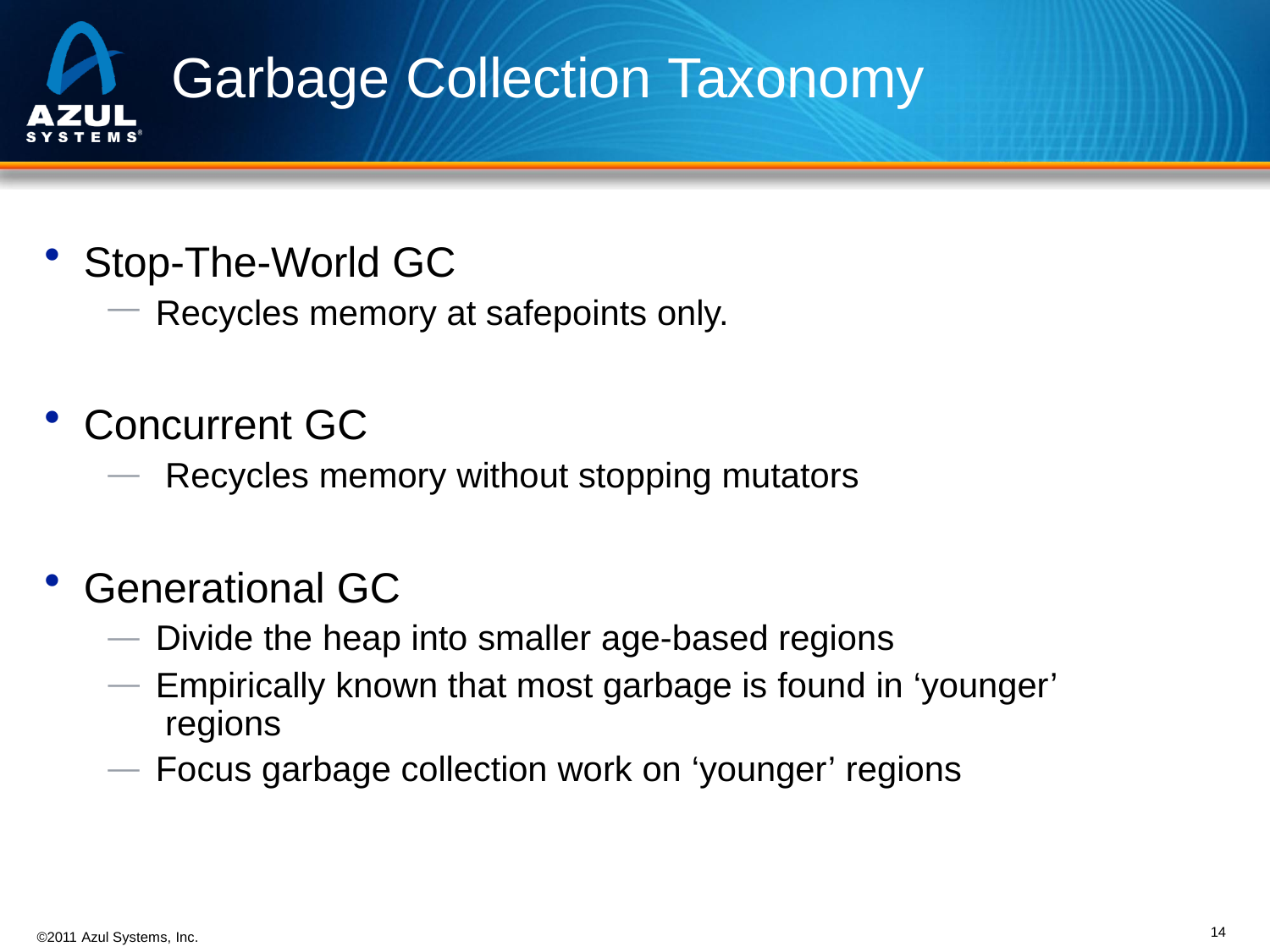

# Garbage Collection Taxonomy
Stop-The-World GC
Recycles memory at safepoints only.

Concurrent GC
Recycles memory without stopping mutators

Generational GC
Divide the heap into smaller age-based regions
Empirically known that most garbage is found in ‘younger’  regions
Focus garbage collection work on ‘younger’ regions
14
©2011 Azul Systems, Inc.